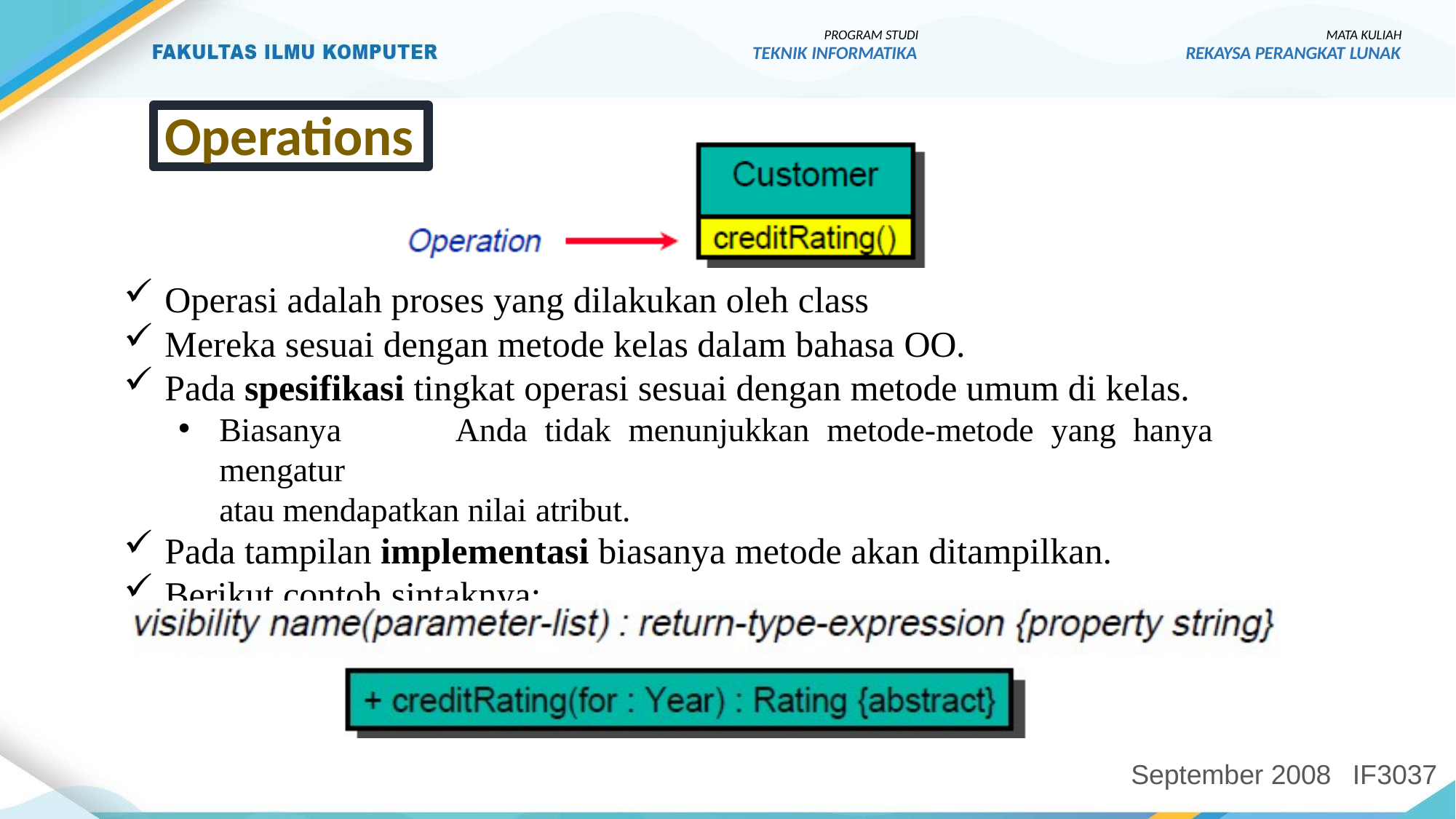

PROGRAM STUDI
TEKNIK INFORMATIKA
MATA KULIAH
REKAYSA PERANGKAT LUNAK
Operations

Operasi adalah proses yang dilakukan oleh class
Mereka sesuai dengan metode kelas dalam bahasa OO.
Pada spesifikasi tingkat operasi sesuai dengan metode umum di kelas.
Biasanya	Anda	tidak	menunjukkan	metode-metode	yang	hanya	mengatur
atau mendapatkan nilai atribut.
Pada tampilan implementasi biasanya metode akan ditampilkan.
Berikut contoh sintaknya:

September 2008
IF3037